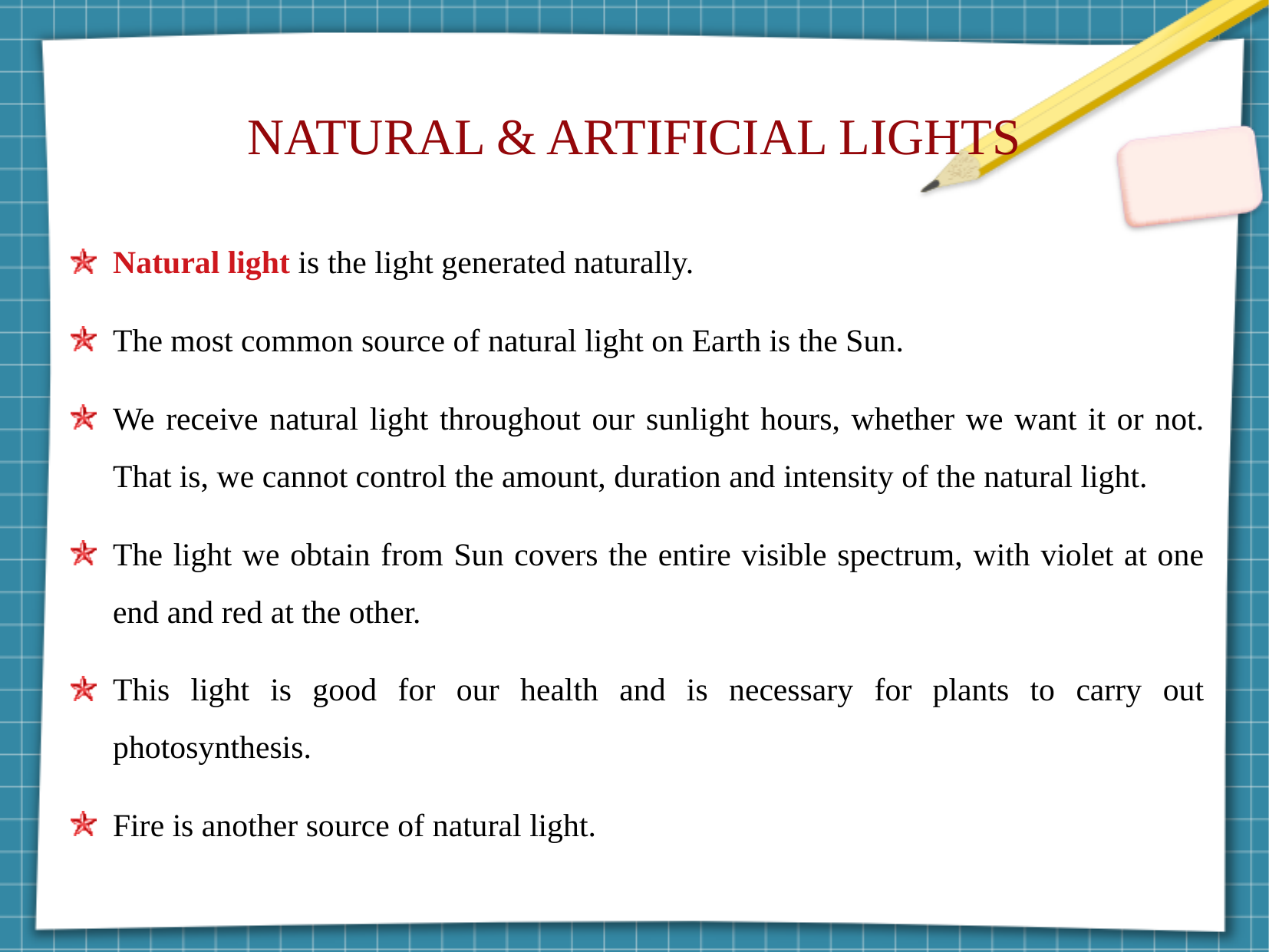

NATURAL & ARTIFICIAL LIGHTS
Natural light is the light generated naturally.
The most common source of natural light on Earth is the Sun.
We receive natural light throughout our sunlight hours, whether we want it or not. That is, we cannot control the amount, duration and intensity of the natural light.
The light we obtain from Sun covers the entire visible spectrum, with violet at one end and red at the other.
This light is good for our health and is necessary for plants to carry out photosynthesis.
Fire is another source of natural light.